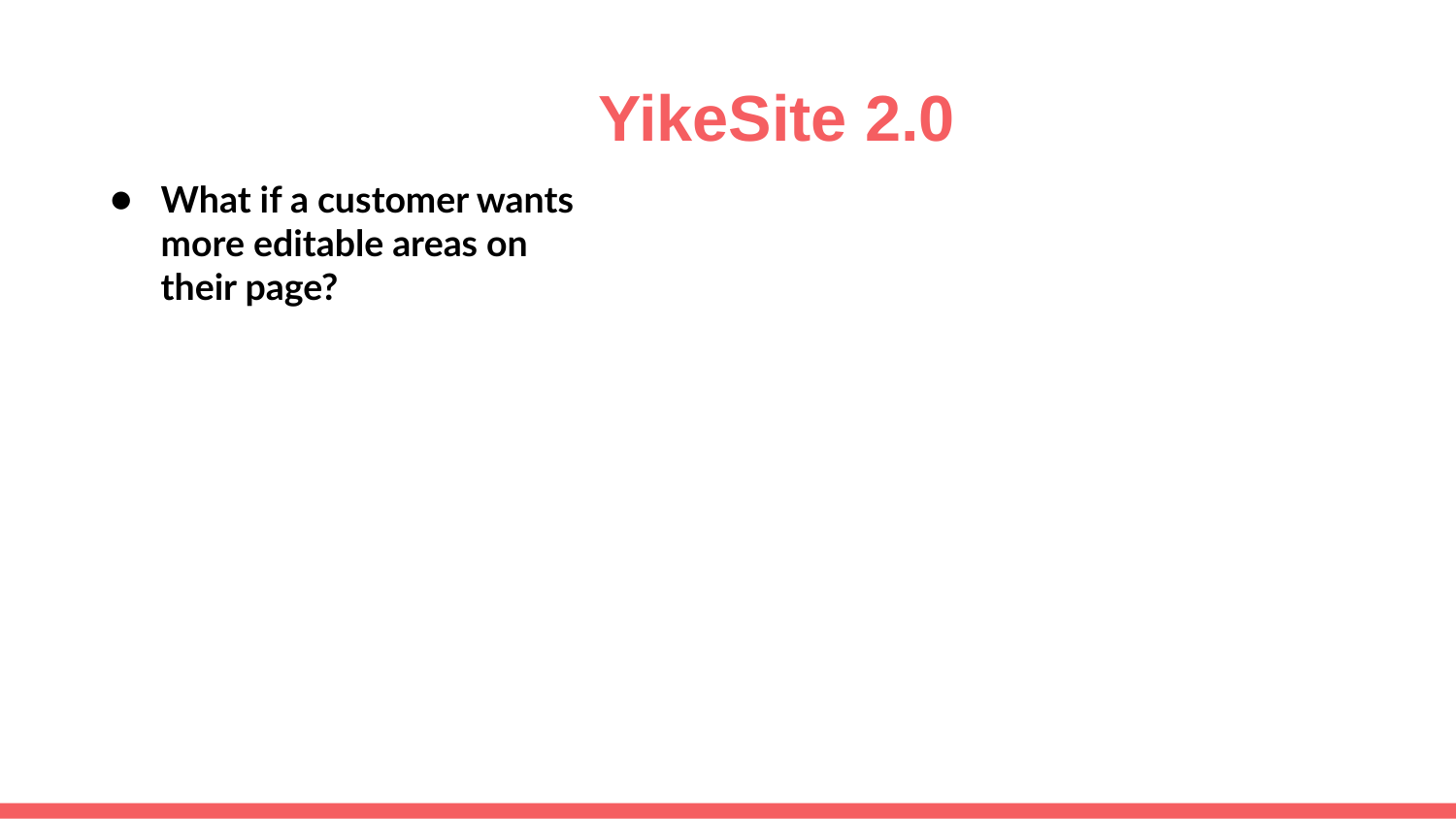

# YikeSite 2.0
What if a customer wants more editable areas on their page?